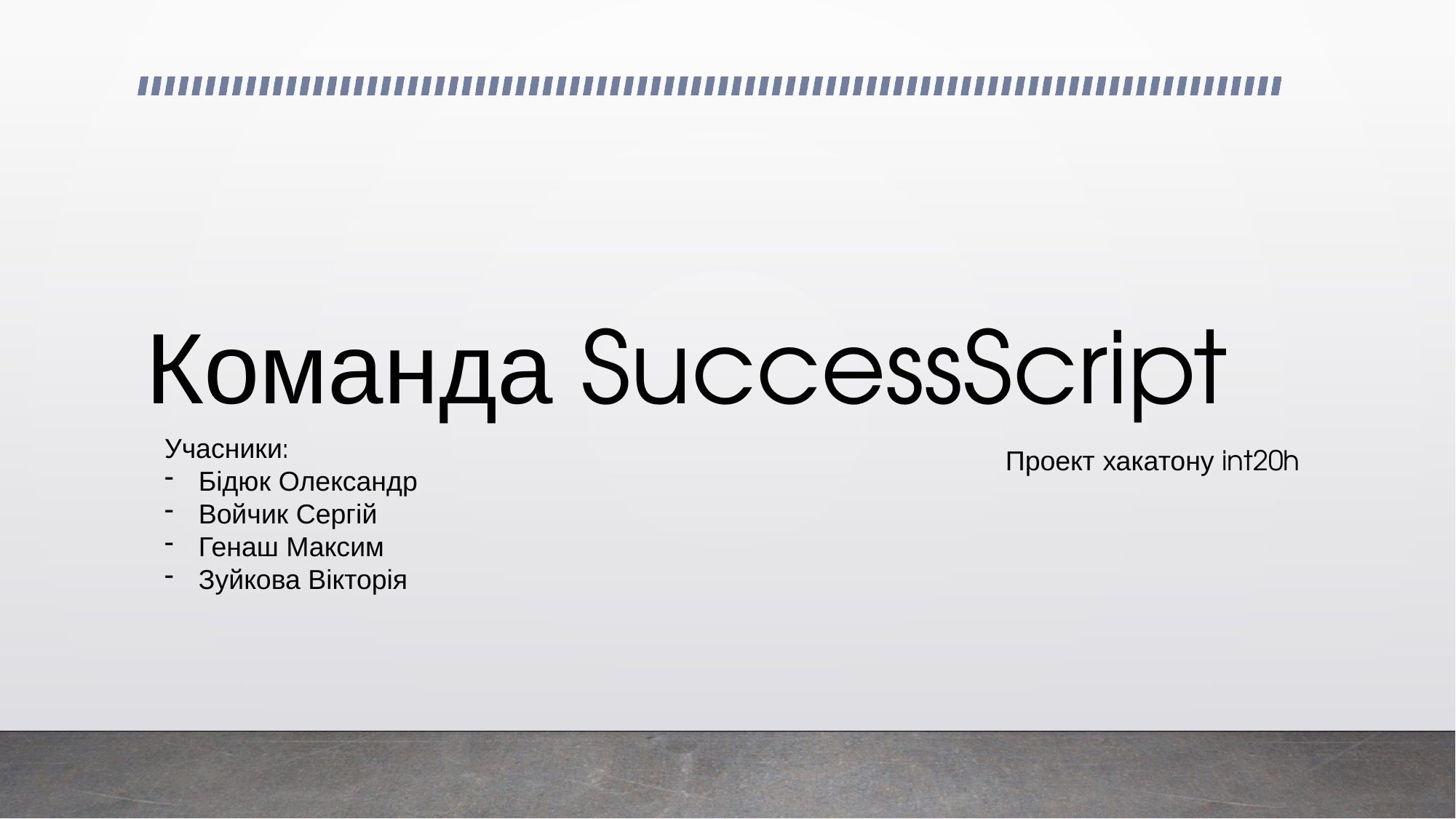

# Команда SuccessScript
Проект хакатону int20h
Учасники:
Бідюк Олександр
Войчик Сергій
Генаш Максим
Зуйкова Вікторія